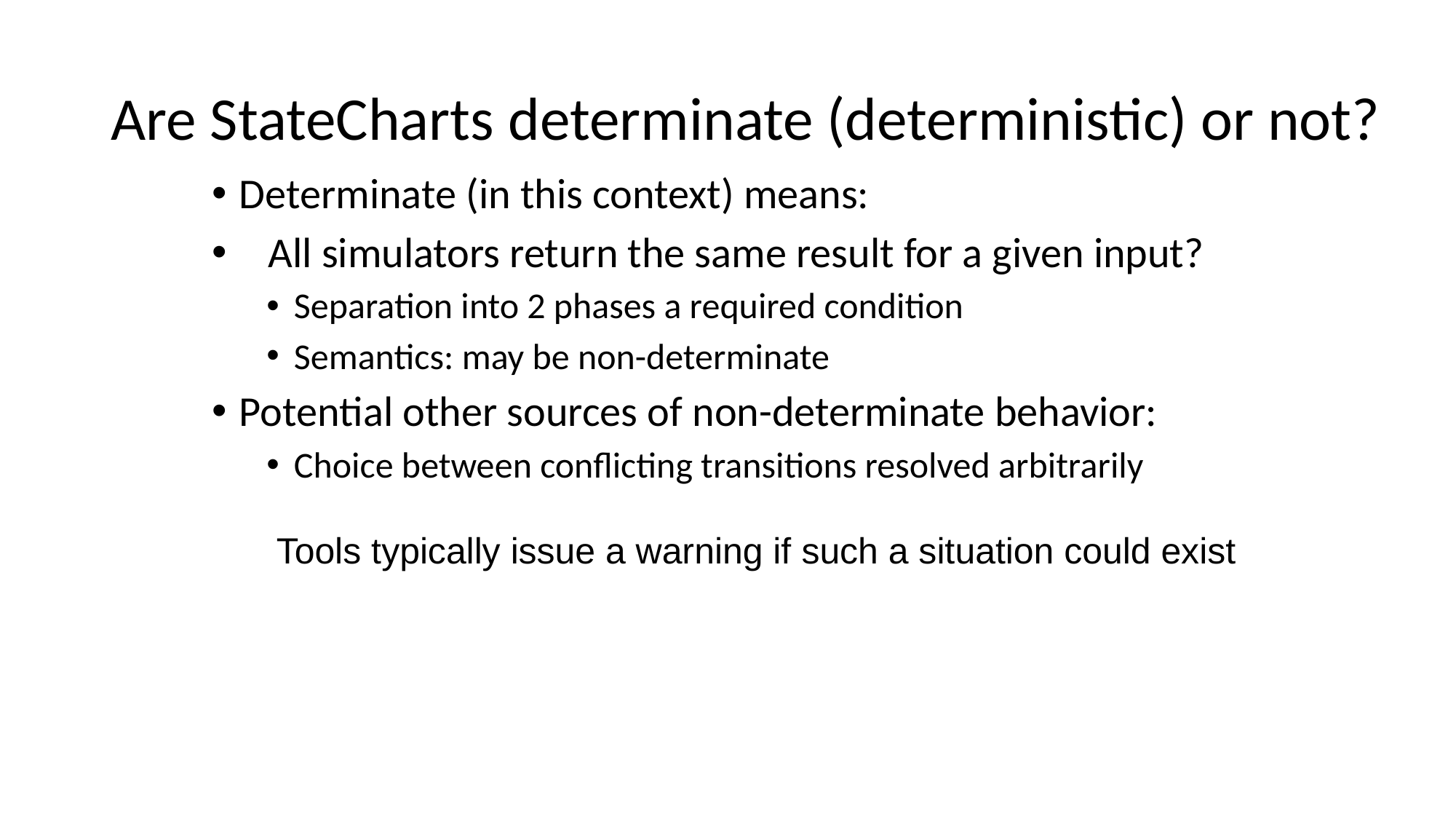

# Are StateCharts determinate (deterministic) or not?
Determinate (in this context) means:
   All simulators return the same result for a given input?
Separation into 2 phases a required condition
Semantics: may be non-determinate
Potential other sources of non-determinate behavior:
Choice between conflicting transitions resolved arbitrarily
Tools typically issue a warning if such a situation could exist